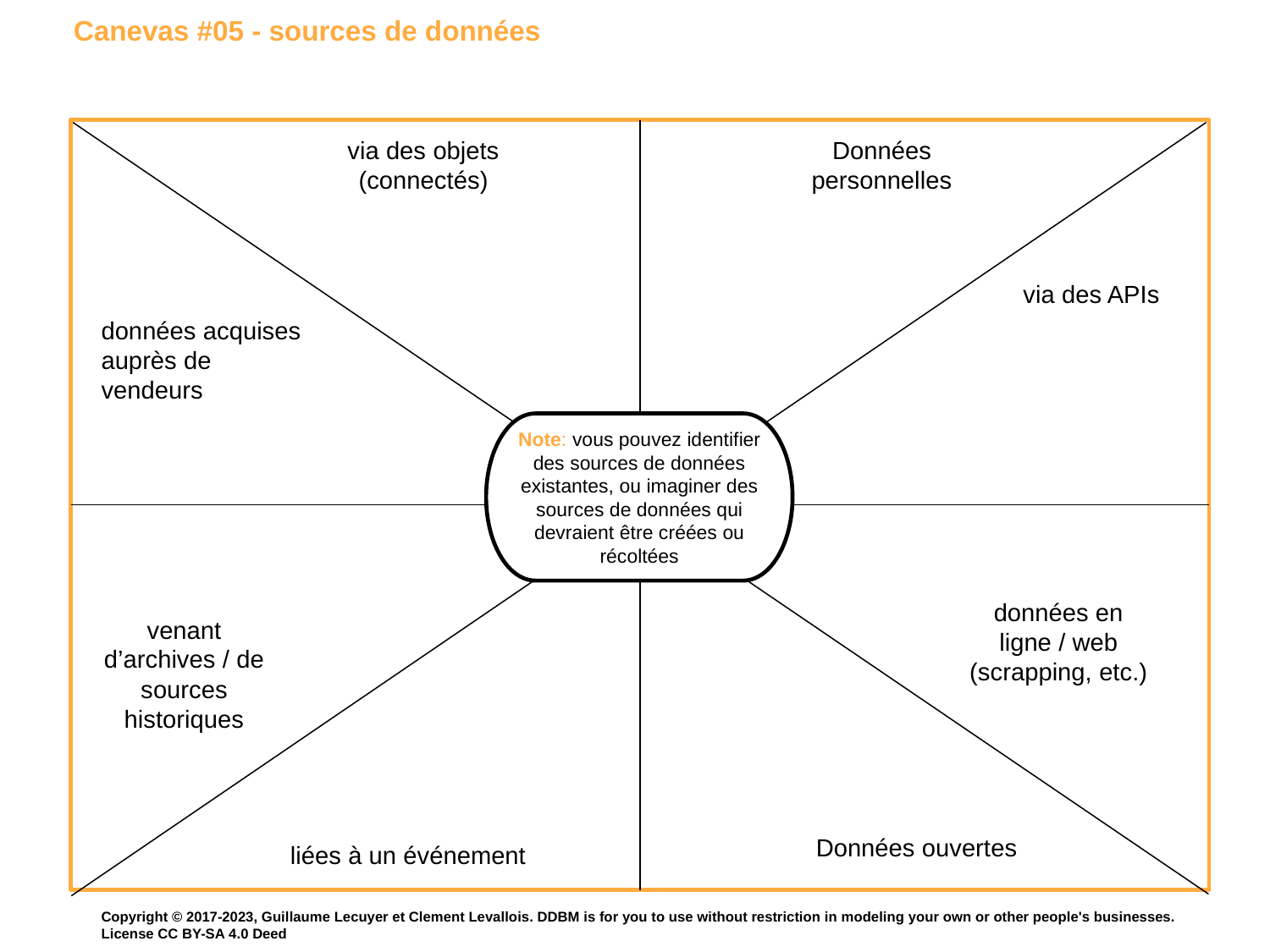

Canevas #05 - sources de données

via des objets (connectés)
Données personnelles
via des APIs
données acquises auprès de vendeurs
Note: vous pouvez identifier des sources de données existantes, ou imaginer des sources de données qui devraient être créées ou récoltées
venant d’archives / de sources historiques
données en ligne / web (scrapping, etc.)
Données ouvertes
liées à un événement
Copyright © 2017-2023, Guillaume Lecuyer et Clement Levallois. DDBM is for you to use without restriction in modeling your own or other people's businesses. License CC BY-SA 4.0 Deed